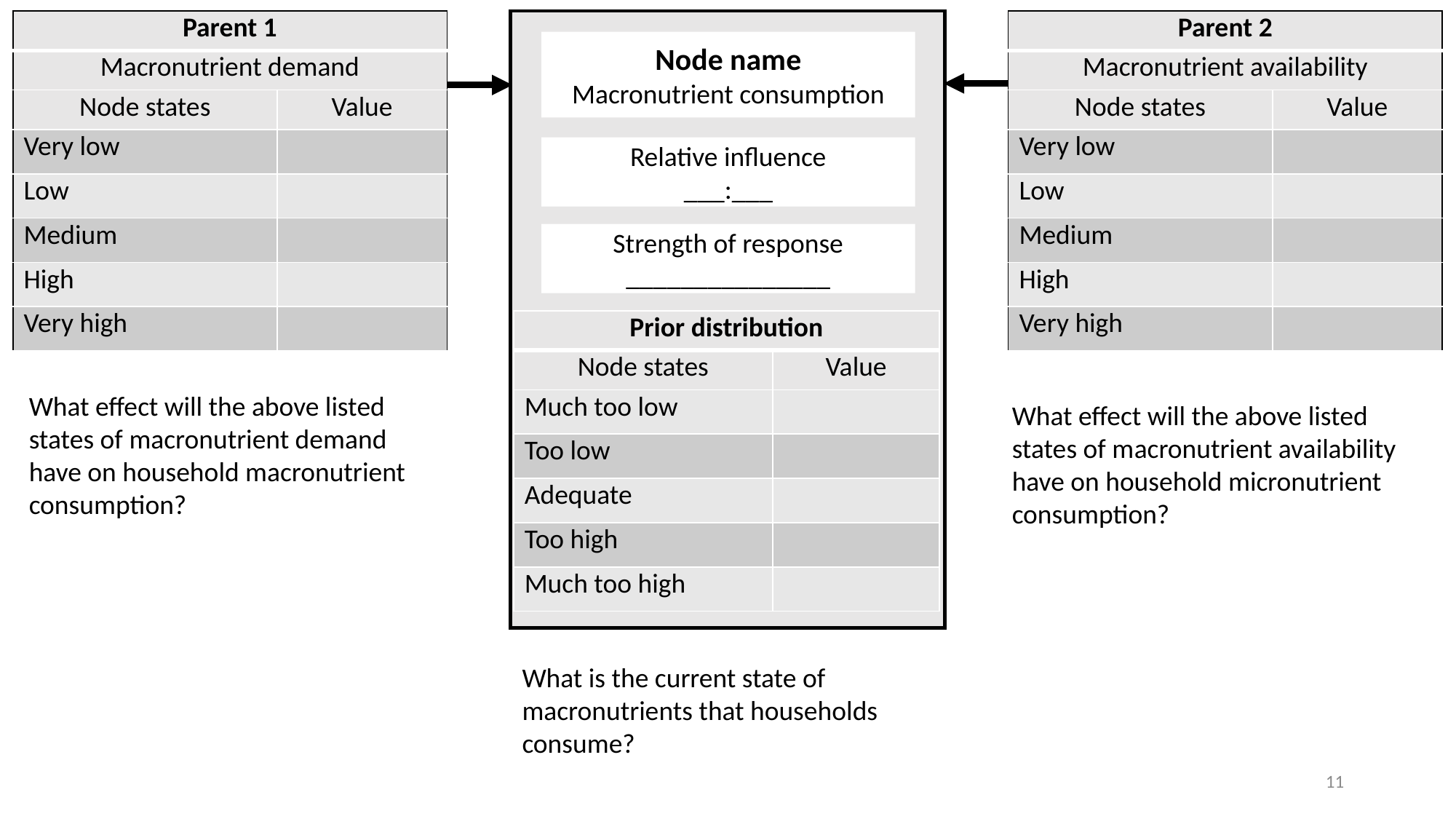

| Parent 1 |  |
| --- | --- |
| Macronutrient demand |  |
| Node states | Value |
| Very low |  |
| Low |  |
| Medium |  |
| High |  |
| Very high |  |

| Parent 2 |  |
| --- | --- |
| Macronutrient availability |  |
| Node states | Value |
| Very low |  |
| Low |  |
| Medium |  |
| High |  |
| Very high |  |
Node name
Macronutrient consumption
Relative influence
___:___
Strength of response
_______________
| Prior distribution |  |
| --- | --- |
| Node states | Value |
| Much too low |  |
| Too low |  |
| Adequate |  |
| Too high |  |
| Much too high |  |
What effect will the above listed states of macronutrient demand have on household macronutrient consumption?
What effect will the above listed states of macronutrient availability have on household micronutrient consumption?
What is the current state of macronutrients that households consume?
11